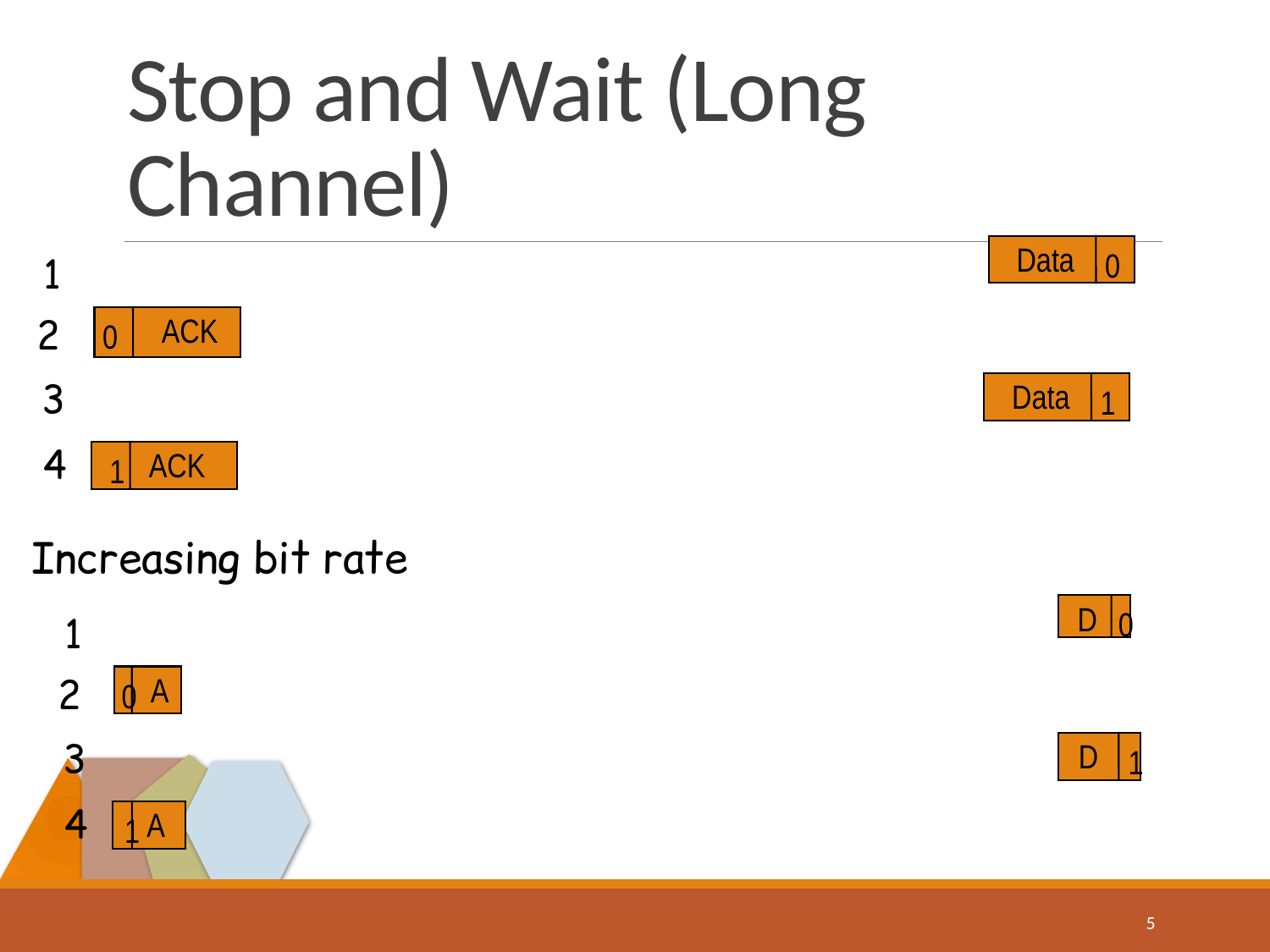

# Stop and Wait (Long Channel)
Data

0
1
2
ACK

0
3
Data

1
4
ACK

1
Increasing bit rate
D

0
1
2
A

0
3
D

1
4
A

1
5